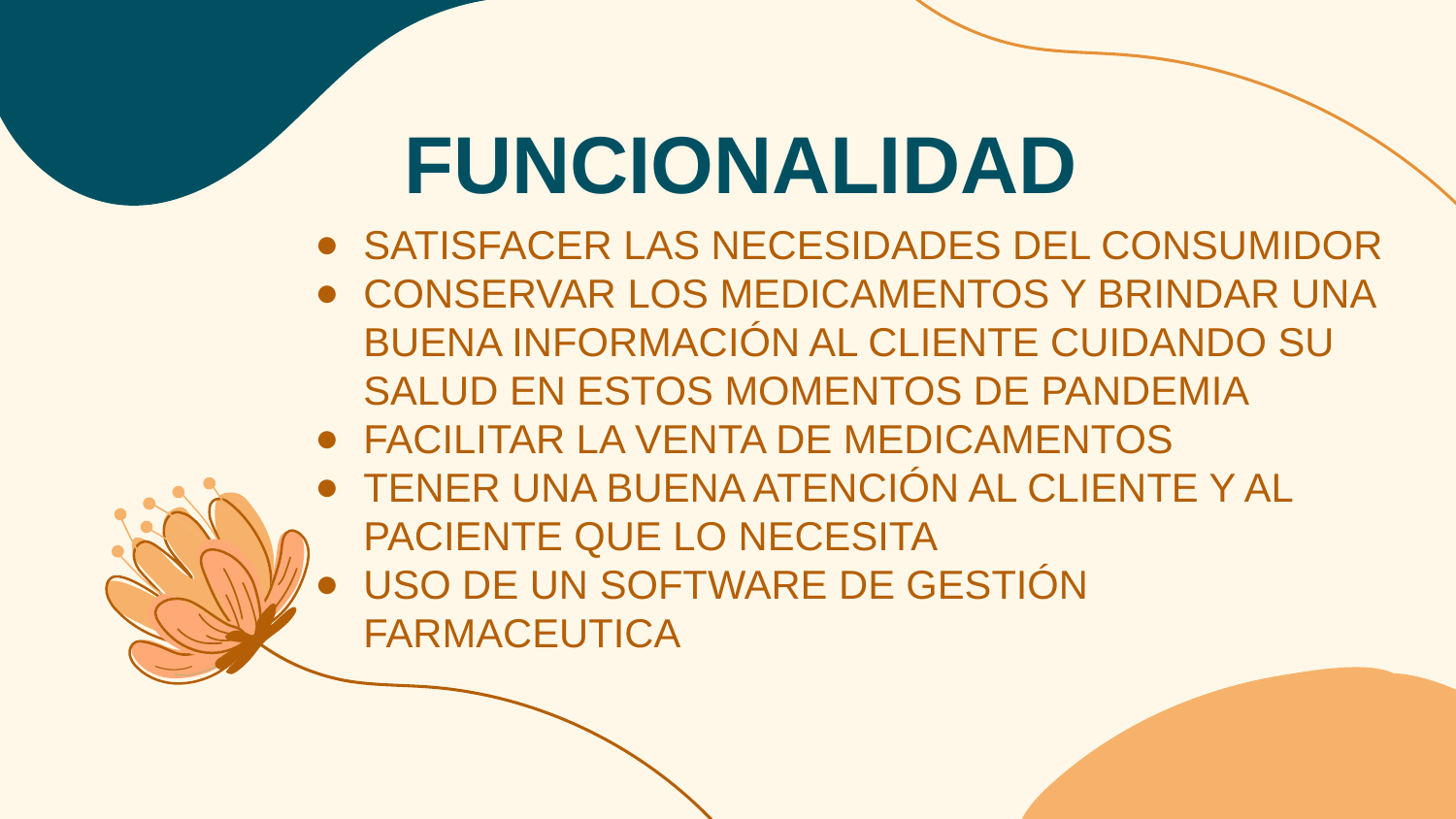

# FUNCIONALIDAD
SATISFACER LAS NECESIDADES DEL CONSUMIDOR
CONSERVAR LOS MEDICAMENTOS Y BRINDAR UNA BUENA INFORMACIÓN AL CLIENTE CUIDANDO SU SALUD EN ESTOS MOMENTOS DE PANDEMIA
FACILITAR LA VENTA DE MEDICAMENTOS
TENER UNA BUENA ATENCIÓN AL CLIENTE Y AL PACIENTE QUE LO NECESITA
USO DE UN SOFTWARE DE GESTIÓN FARMACEUTICA